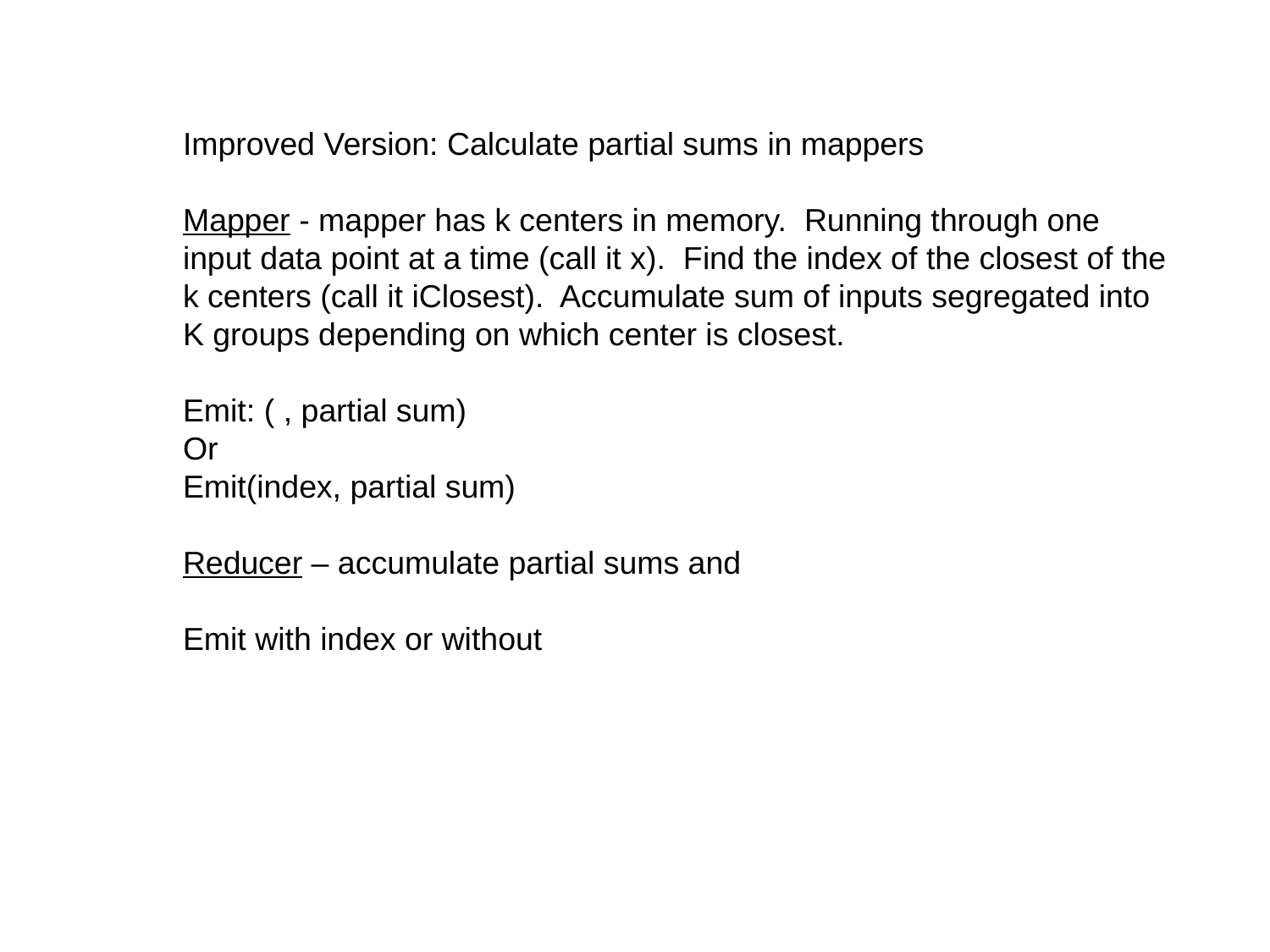

Improved Version: Calculate partial sums in mappers

Mapper - mapper has k centers in memory.  Running through one
input data point at a time (call it x).  Find the index of the closest of the
k centers (call it iClosest).  Accumulate sum of inputs segregated into
K groups depending on which center is closest.

Emit: ( , partial sum)
Or
Emit(index, partial sum)

Reducer – accumulate partial sums and

Emit with index or without